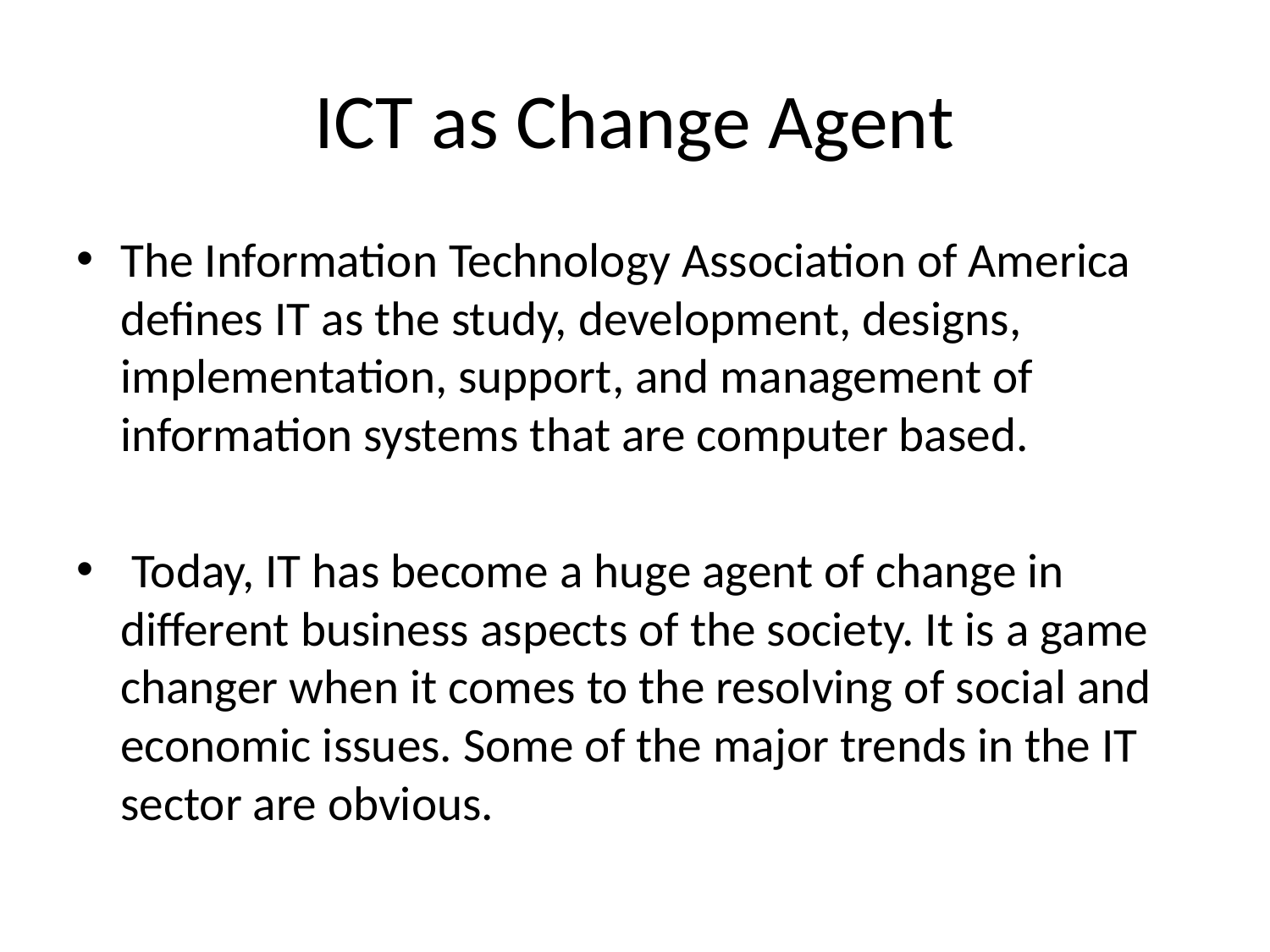

# ICT as Change Agent
The Information Technology Association of America defines IT as the study, development, designs, implementation, support, and management of information systems that are computer based.

 Today, IT has become a huge agent of change in different business aspects of the society. It is a game changer when it comes to the resolving of social and economic issues. Some of the major trends in the IT sector are obvious.